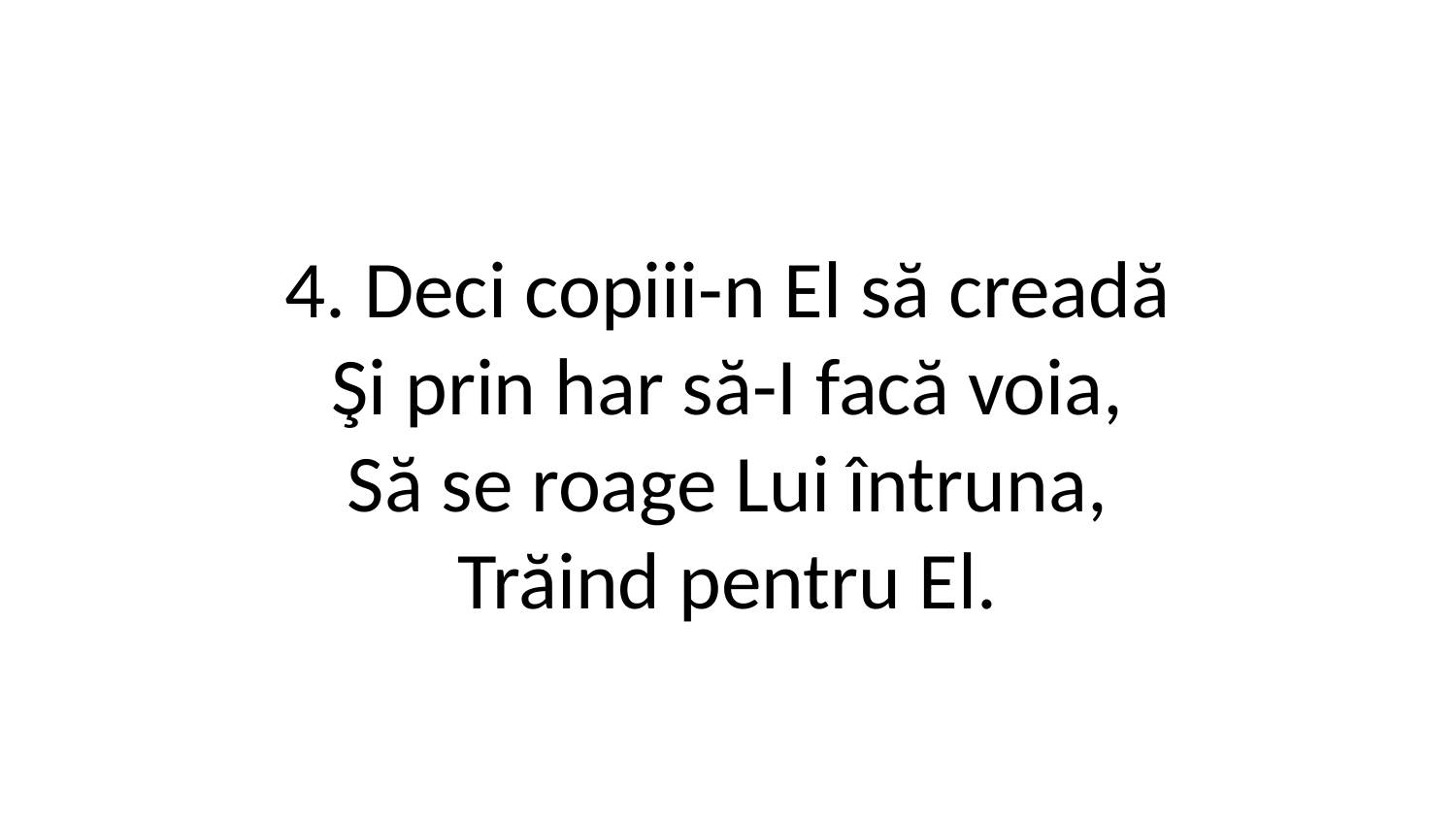

4. Deci copiii-n El să creadă
Şi prin har să-I facă voia,
Să se roage Lui întruna,
Trăind pentru El.